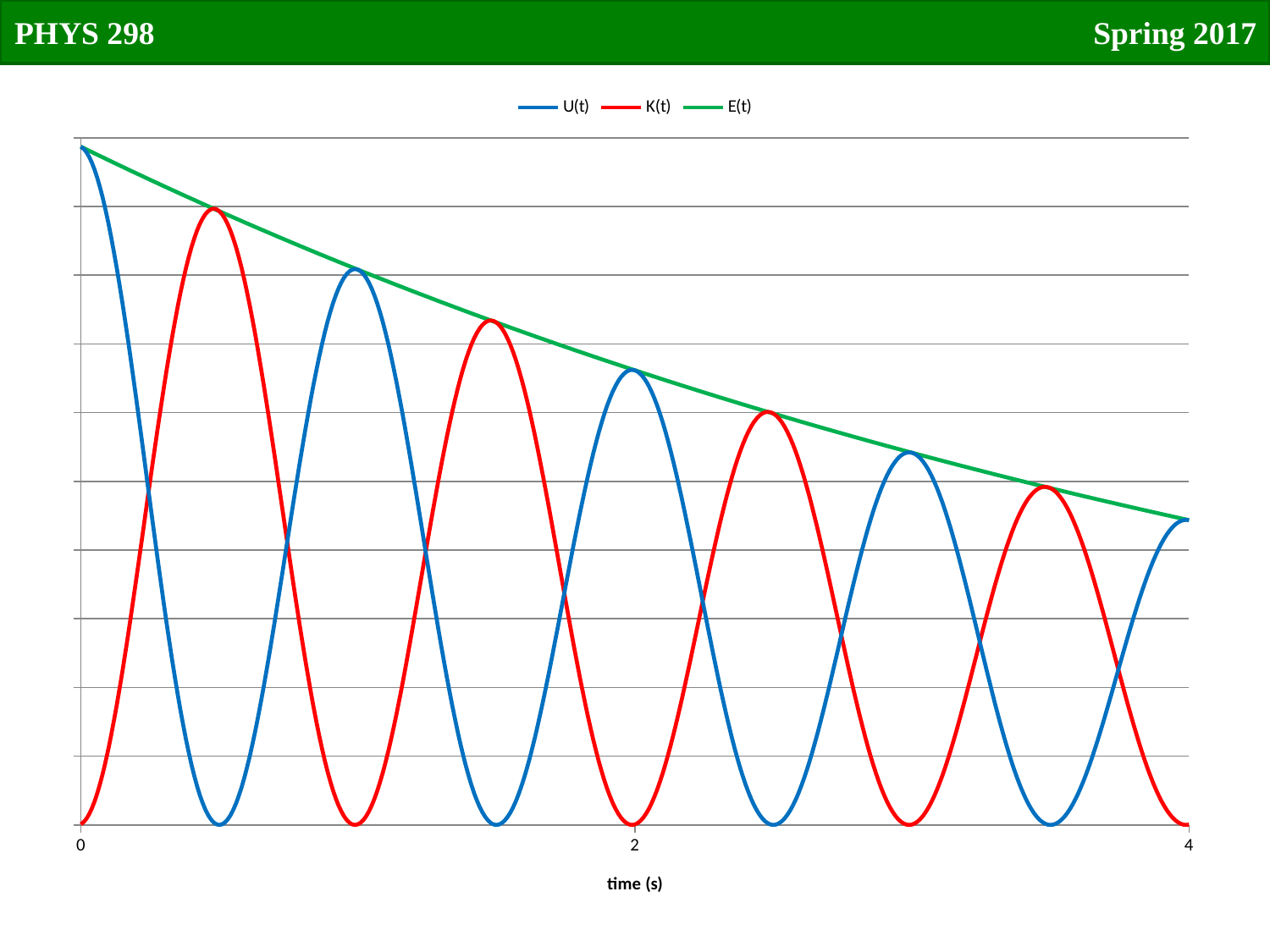

PHYS 298
Spring 2017

### Chart

| Category |  |  |  |
|---|---|---|---|